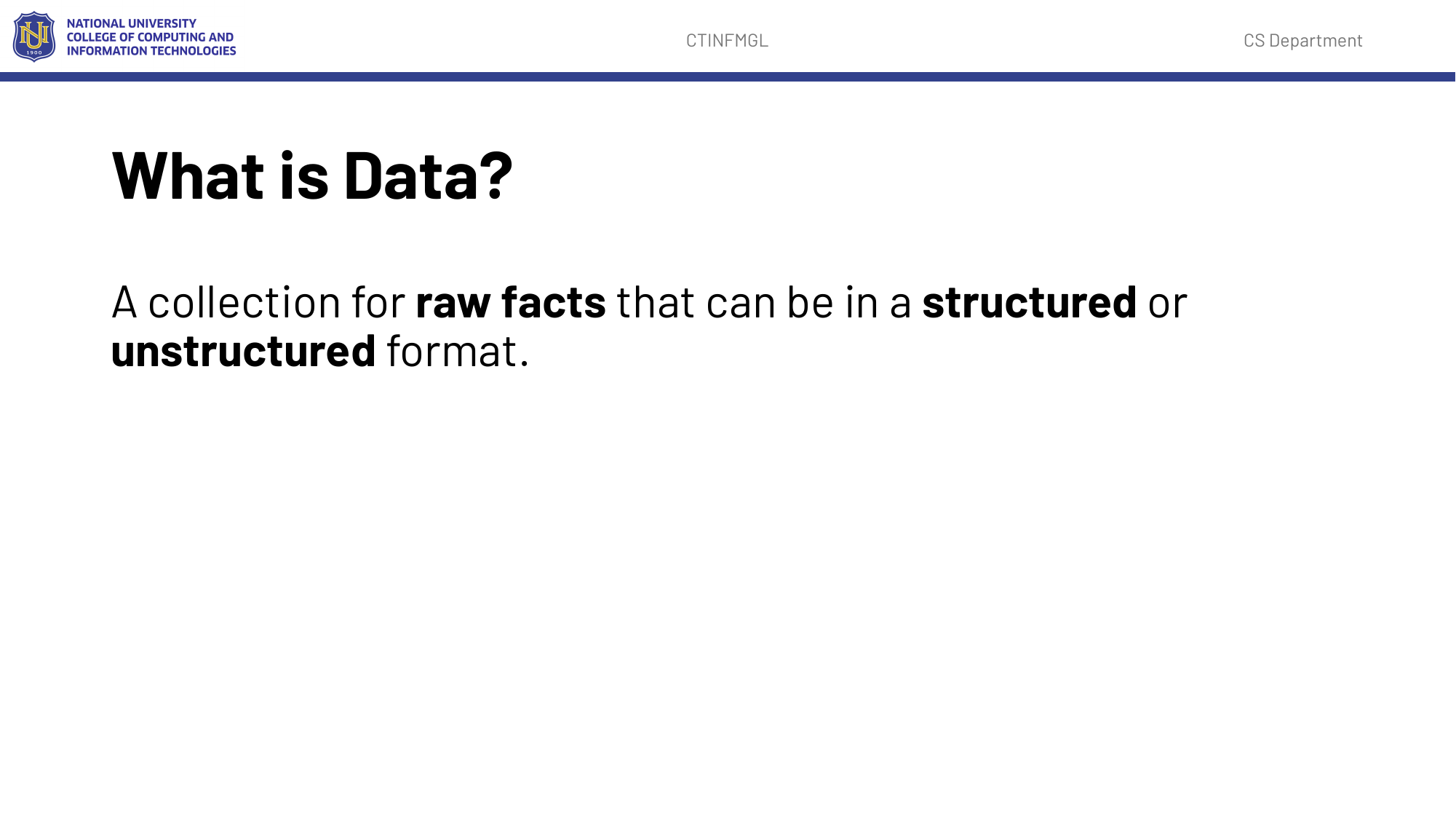

# What is Data?
A collection for raw facts that can be in a structured or unstructured format.